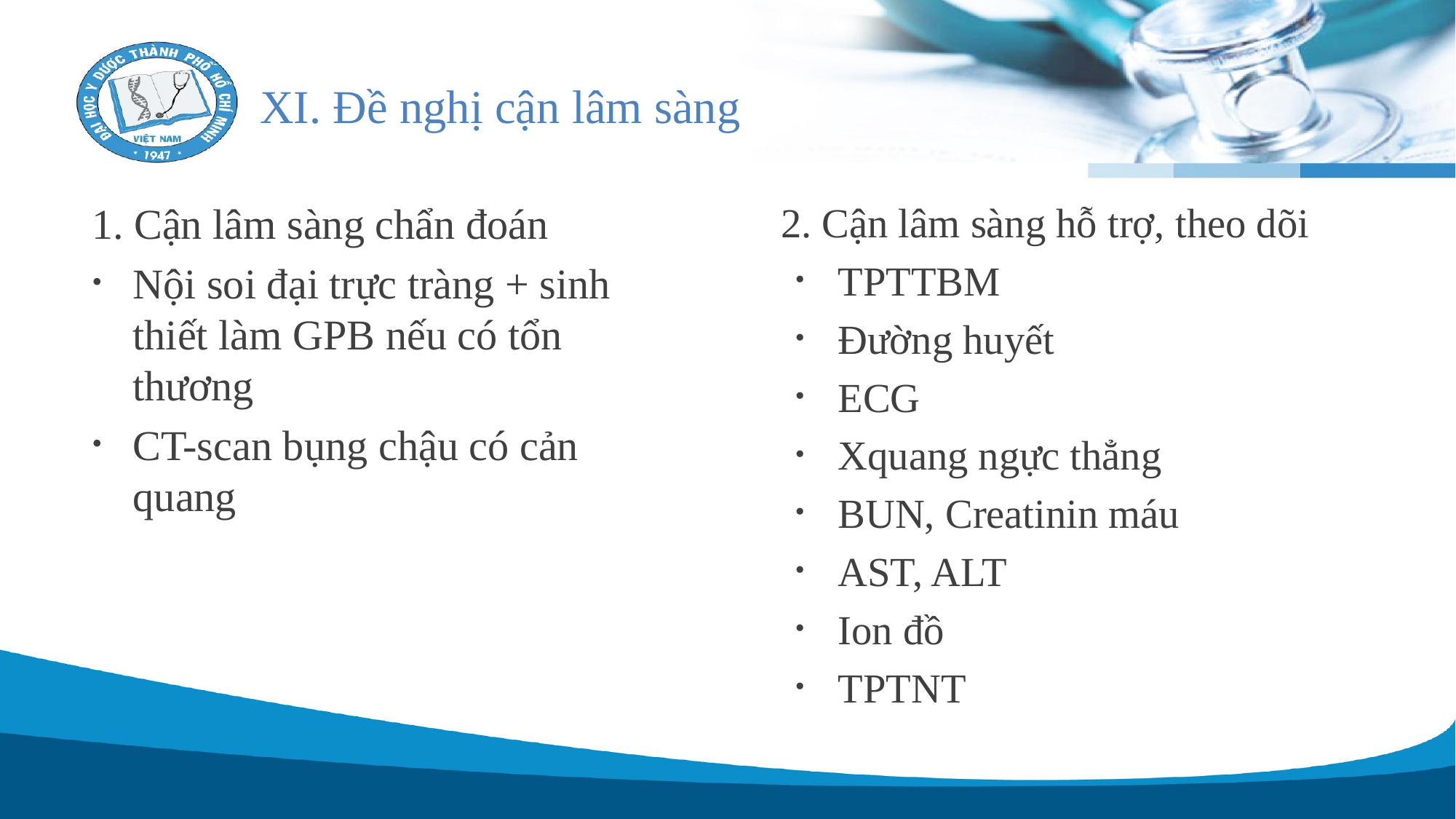

# XI. Đề nghị cận lâm sàng
1. Cận lâm sàng chẩn đoán
Nội soi đại trực tràng + sinh thiết làm GPB nếu có tổn thương
CT-scan bụng chậu có cản quang

2. Cận lâm sàng hỗ trợ, theo dõi
TPTTBM
Đường huyết
ECG
Xquang ngực thẳng
BUN, Creatinin máu
AST, ALT
Ion đồ
TPTNT